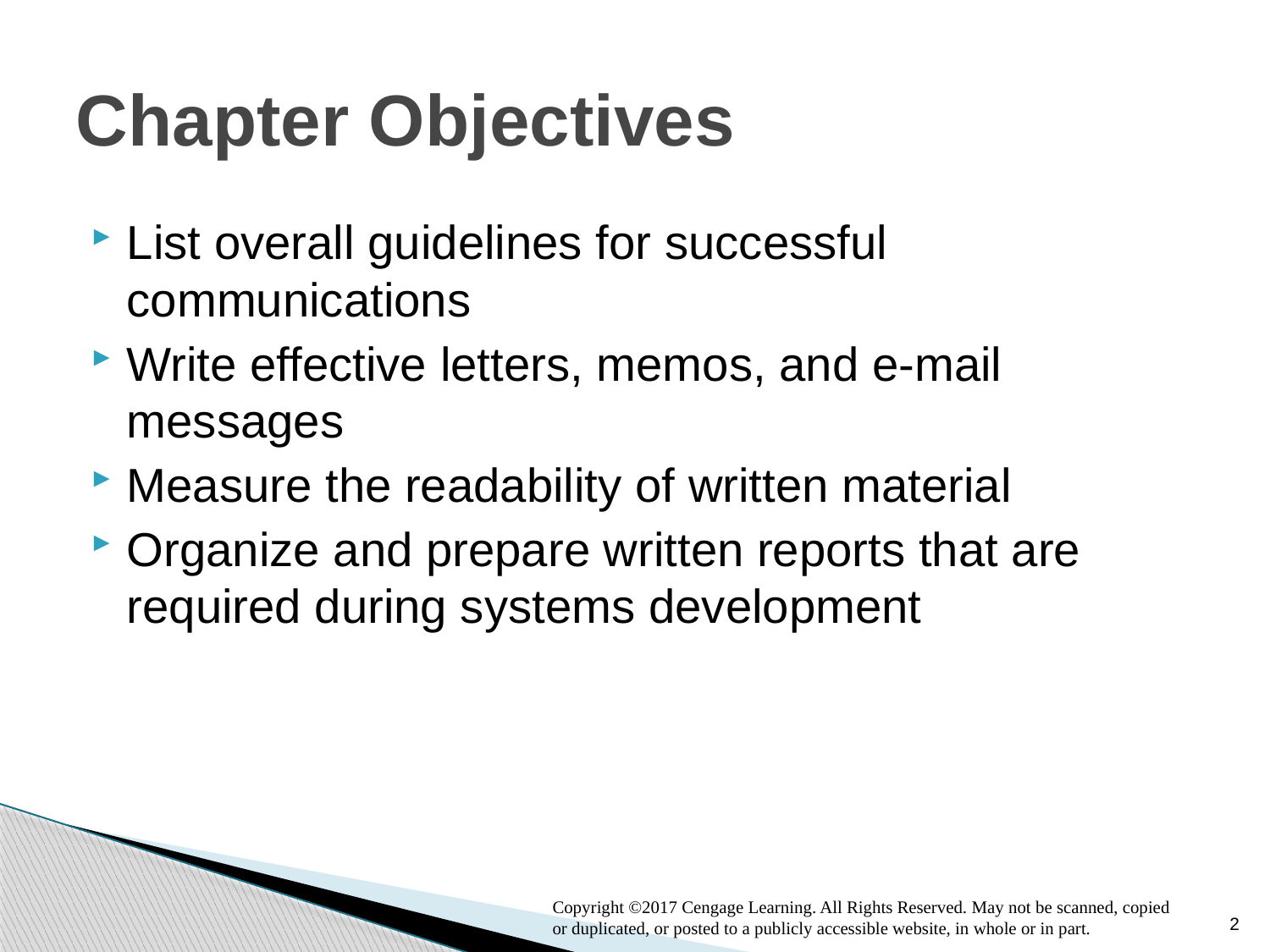

# Chapter Objectives
List overall guidelines for successful communications
Write effective letters, memos, and e-mail messages
Measure the readability of written material
Organize and prepare written reports that are required during systems development
2